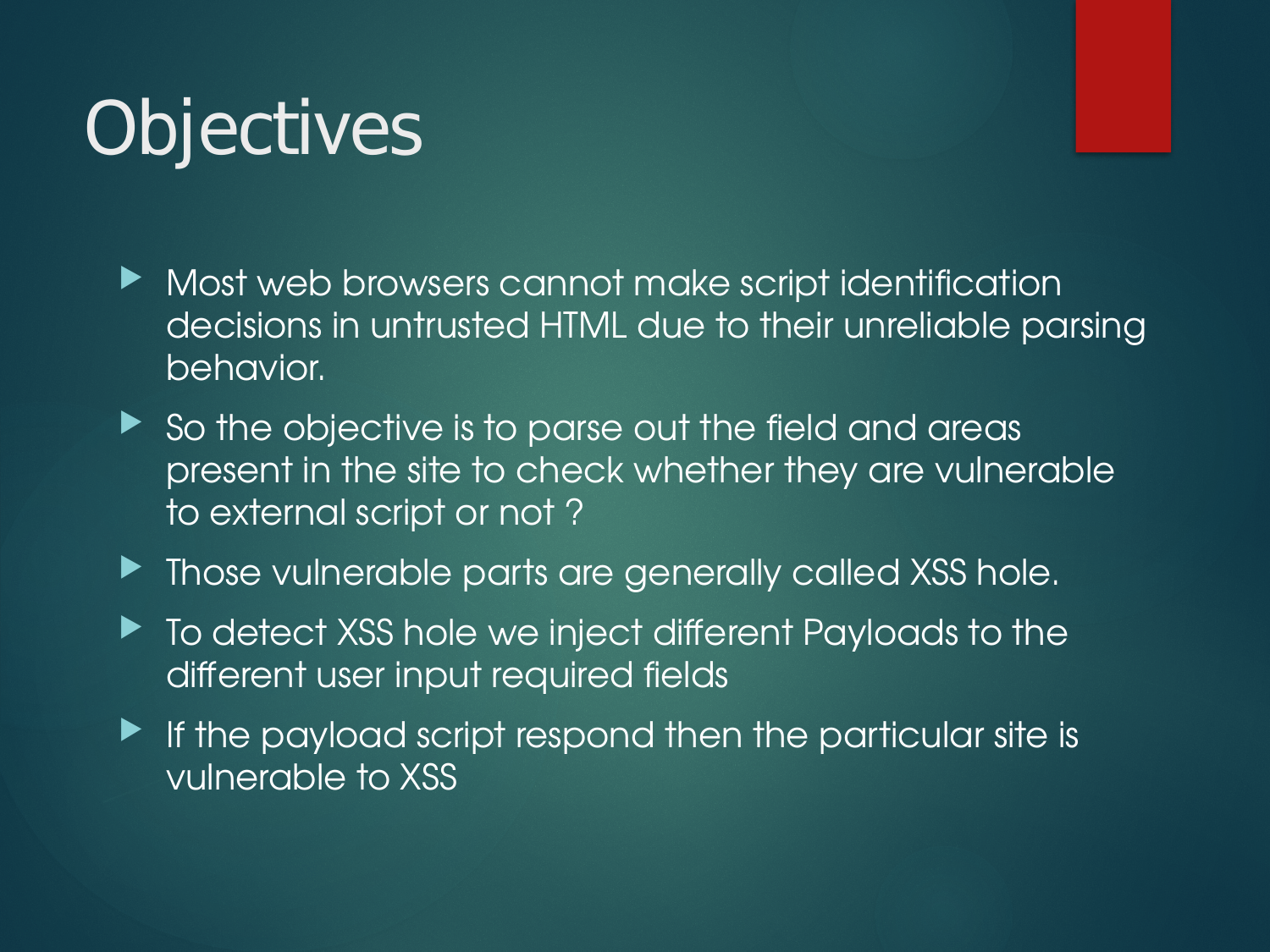

# Objectives
Most web browsers cannot make script identification decisions in untrusted HTML due to their unreliable parsing behavior.
So the objective is to parse out the field and areas present in the site to check whether they are vulnerable to external script or not ?
Those vulnerable parts are generally called XSS hole.
To detect XSS hole we inject different Payloads to the different user input required fields
If the payload script respond then the particular site is vulnerable to XSS